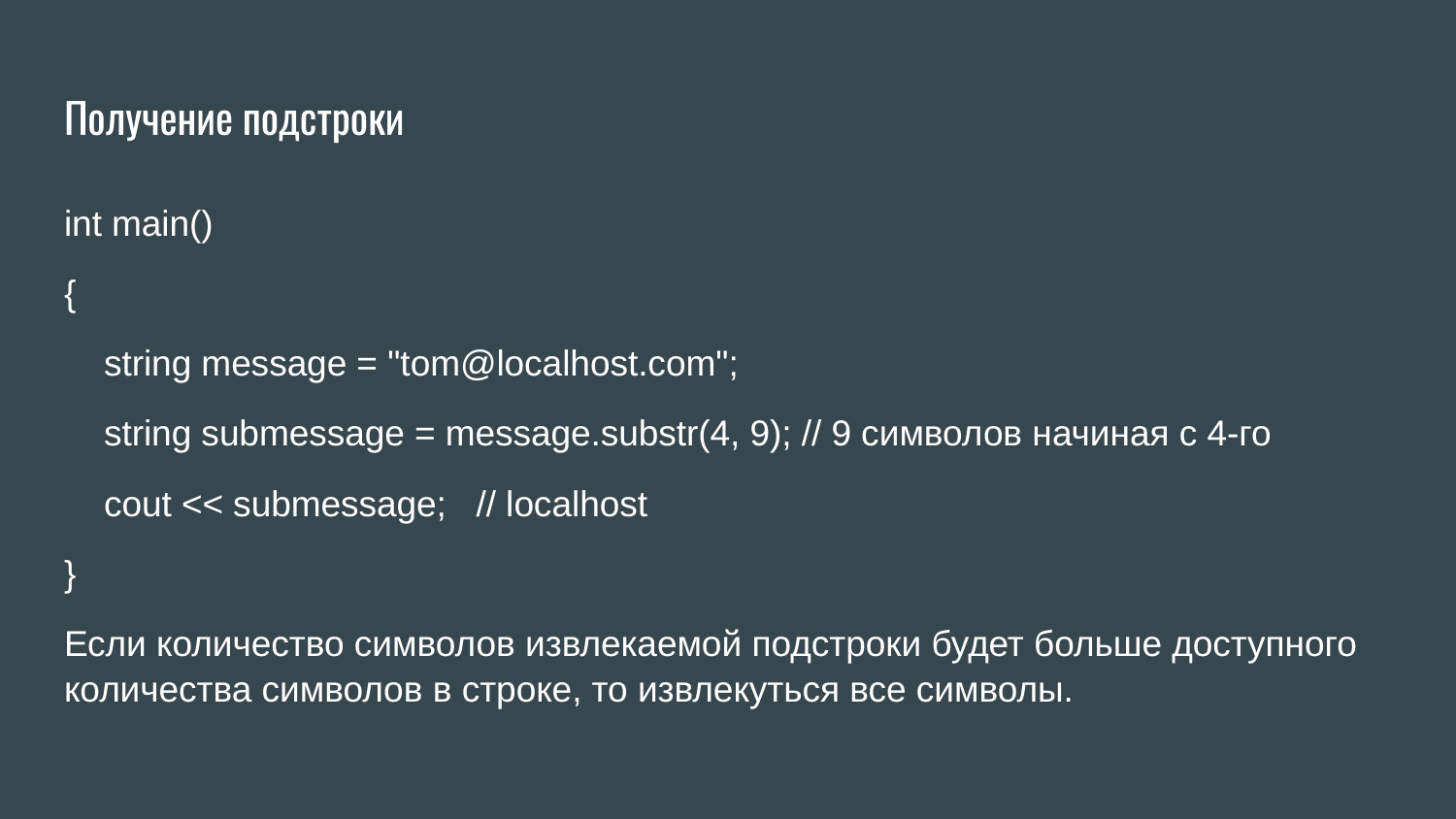

# Получение подстроки
int main()
{
    string message = "tom@localhost.com";
    string submessage = message.substr(4, 9); // 9 символов начиная с 4-го
    cout << submessage;   // localhost
}
Если количество символов извлекаемой подстроки будет больше доступного количества символов в строке, то извлекуться все символы.